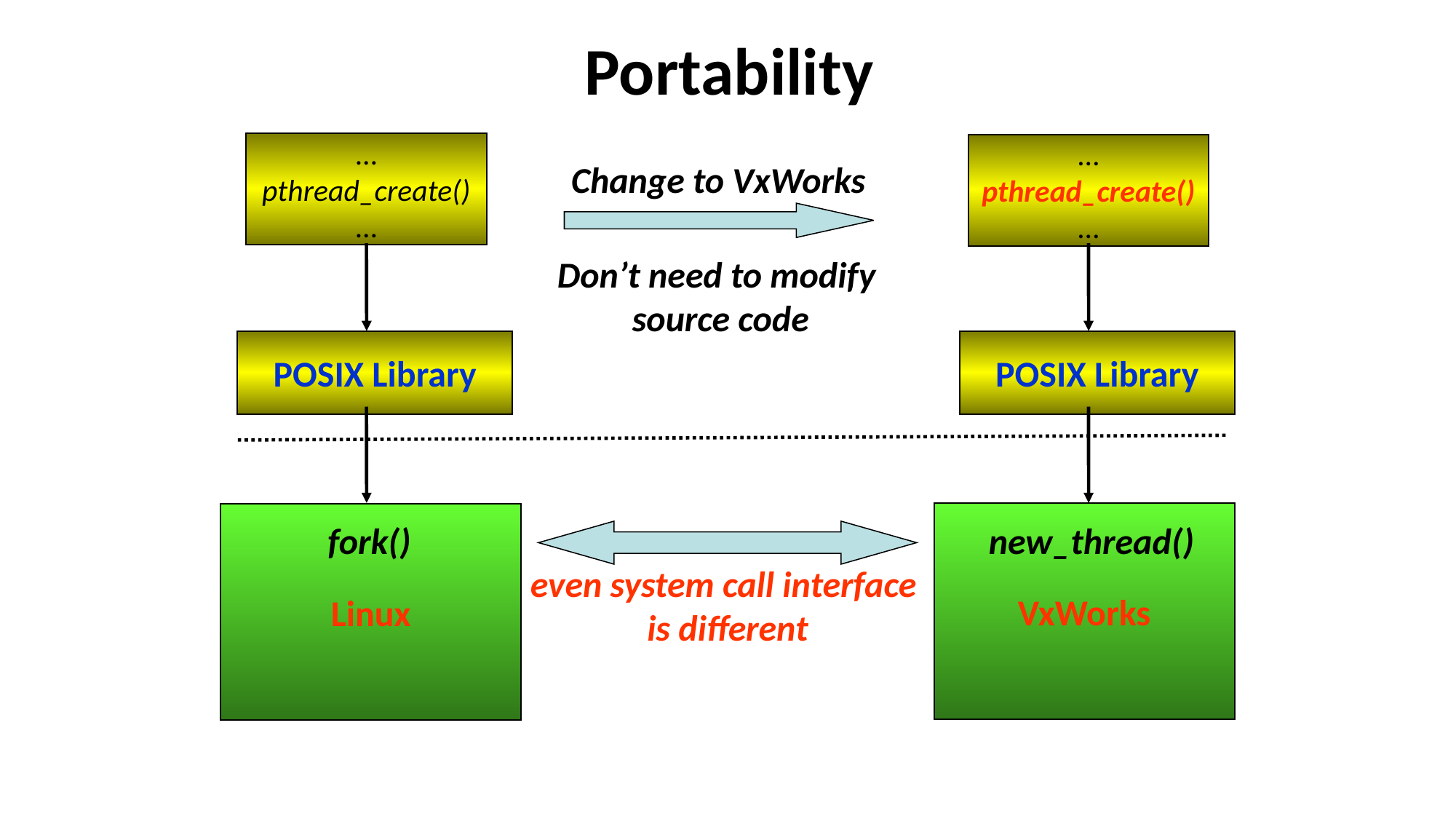

# Portability
…
pthread_create()
…

POSIX Library

Linux
fork()
…
pthread_create()
…

POSIX Library

VxWorks
new_thread()
Change to VxWorks

Don’t need to modify
source code

even system call interface
 is different